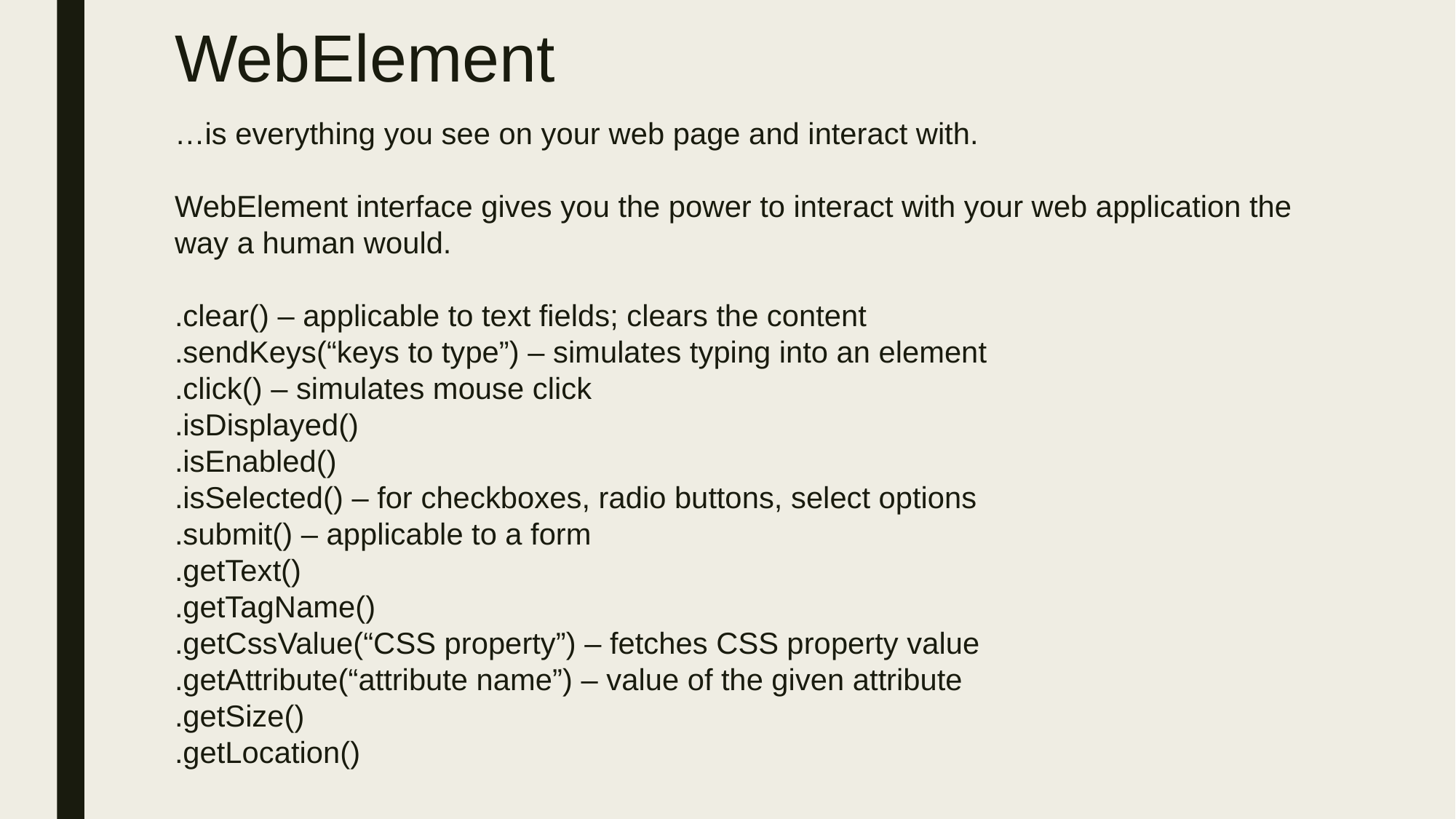

# WebElement
…is everything you see on your web page and interact with.

WebElement interface gives you the power to interact with your web application the way a human would.

.clear() – applicable to text fields; clears the content
.sendKeys(“keys to type”) – simulates typing into an element
.click() – simulates mouse click
.isDisplayed()
.isEnabled()
.isSelected() – for checkboxes, radio buttons, select options
.submit() – applicable to a form
.getText()
.getTagName()
.getCssValue(“CSS property”) – fetches CSS property value
.getAttribute(“attribute name”) – value of the given attribute
.getSize()
.getLocation()